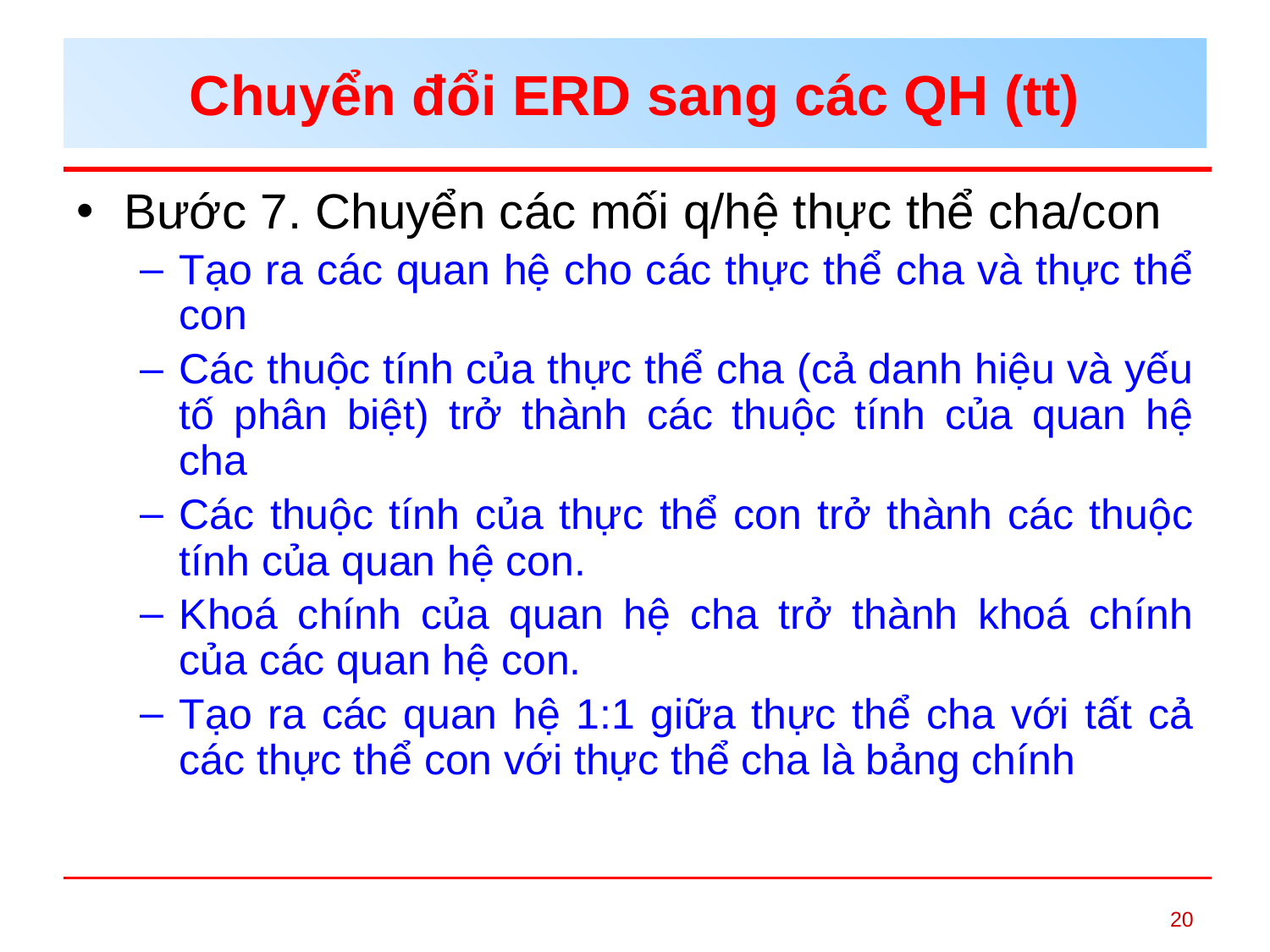

# Chuyển đổi ERD sang các QH (tt)
Bước 7. Chuyển các mối q/hệ thực thể cha/con
Tạo ra các quan hệ cho các thực thể cha và thực thể con
Các thuộc tính của thực thể cha (cả danh hiệu và yếu tố phân biệt) trở thành các thuộc tính của quan hệ cha
Các thuộc tính của thực thể con trở thành các thuộc tính của quan hệ con.
Khoá chính của quan hệ cha trở thành khoá chính của các quan hệ con.
Tạo ra các quan hệ 1:1 giữa thực thể cha với tất cả các thực thể con với thực thể cha là bảng chính

20